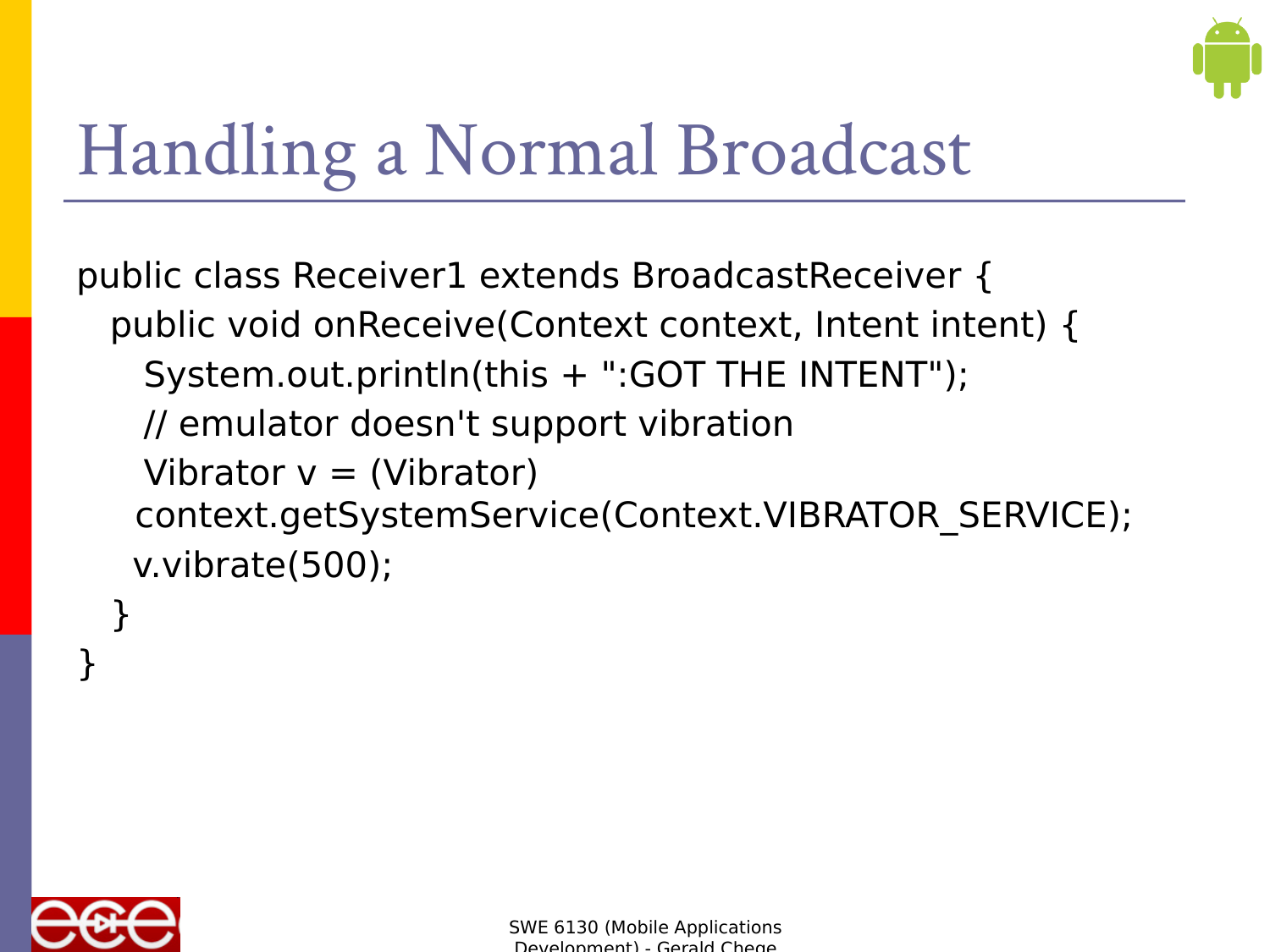

# Handling a Normal Broadcast
public class Receiver1 extends BroadcastReceiver {
   public void onReceive(Context context, Intent intent) {
      System.out.println(this + ":GOT THE INTENT");
      // emulator doesn't support vibration
      Vibrator v = (Vibrator)
 context.getSystemService(Context.VIBRATOR_SERVICE);
     v.vibrate(500);
   }
}
SWE 6130 (Mobile Applications Development) - Gerald Chege